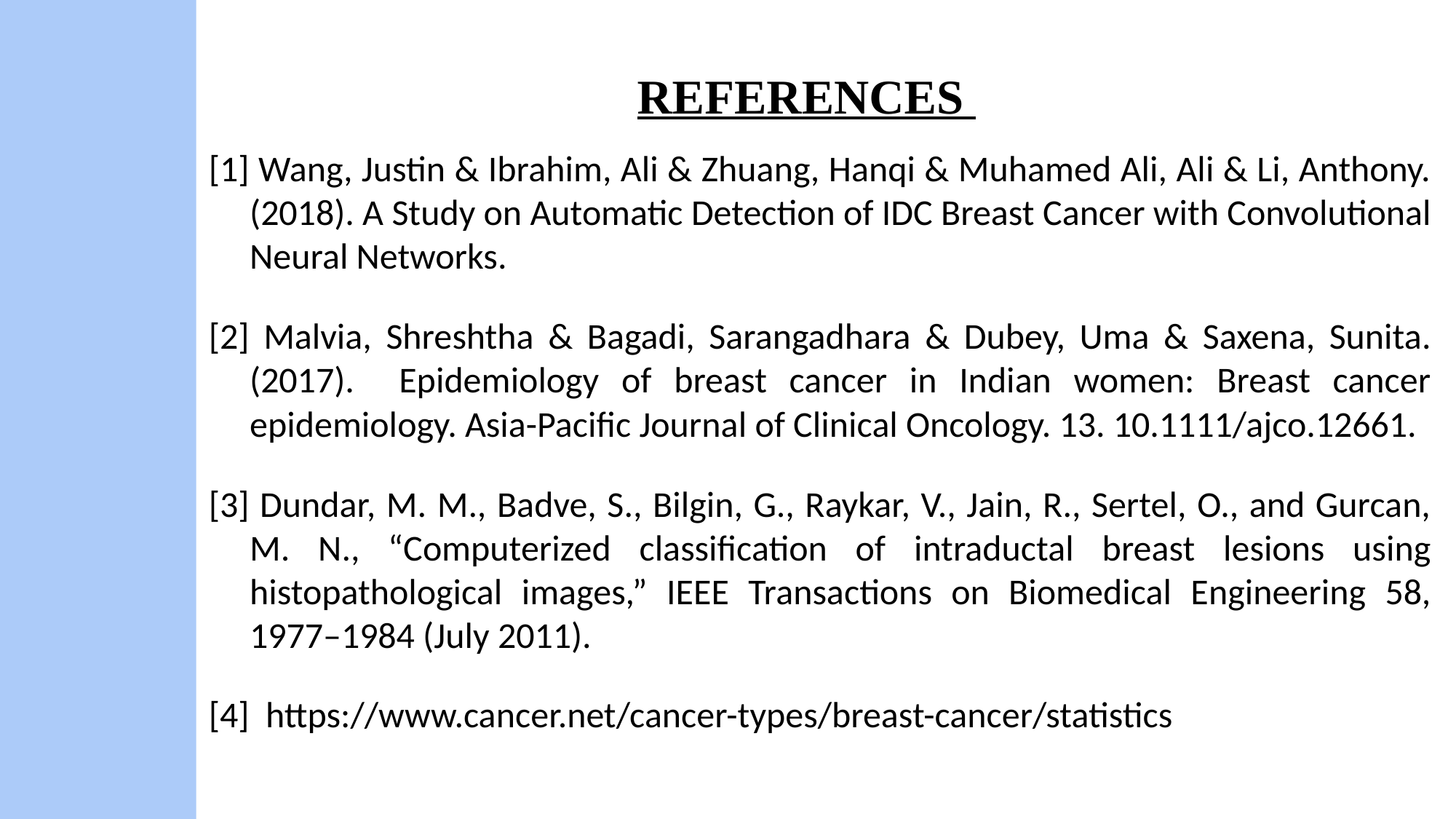

# REFERENCES
[1] Wang, Justin & Ibrahim, Ali & Zhuang, Hanqi & Muhamed Ali, Ali & Li, Anthony. (2018). A Study on Automatic Detection of IDC Breast Cancer with Convolutional Neural Networks.
[2] Malvia, Shreshtha & Bagadi, Sarangadhara & Dubey, Uma & Saxena, Sunita. (2017).  Epidemiology of breast cancer in Indian women: Breast cancer epidemiology. Asia-Pacific Journal of Clinical Oncology. 13. 10.1111/ajco.12661.
[3] Dundar, M. M., Badve, S., Bilgin, G., Raykar, V., Jain, R., Sertel, O., and Gurcan, M. N., “Computerized classification of intraductal breast lesions using histopathological images,” IEEE Transactions on Biomedical Engineering 58, 1977–1984 (July 2011).
[4]  https://www.cancer.net/cancer-types/breast-cancer/statistics